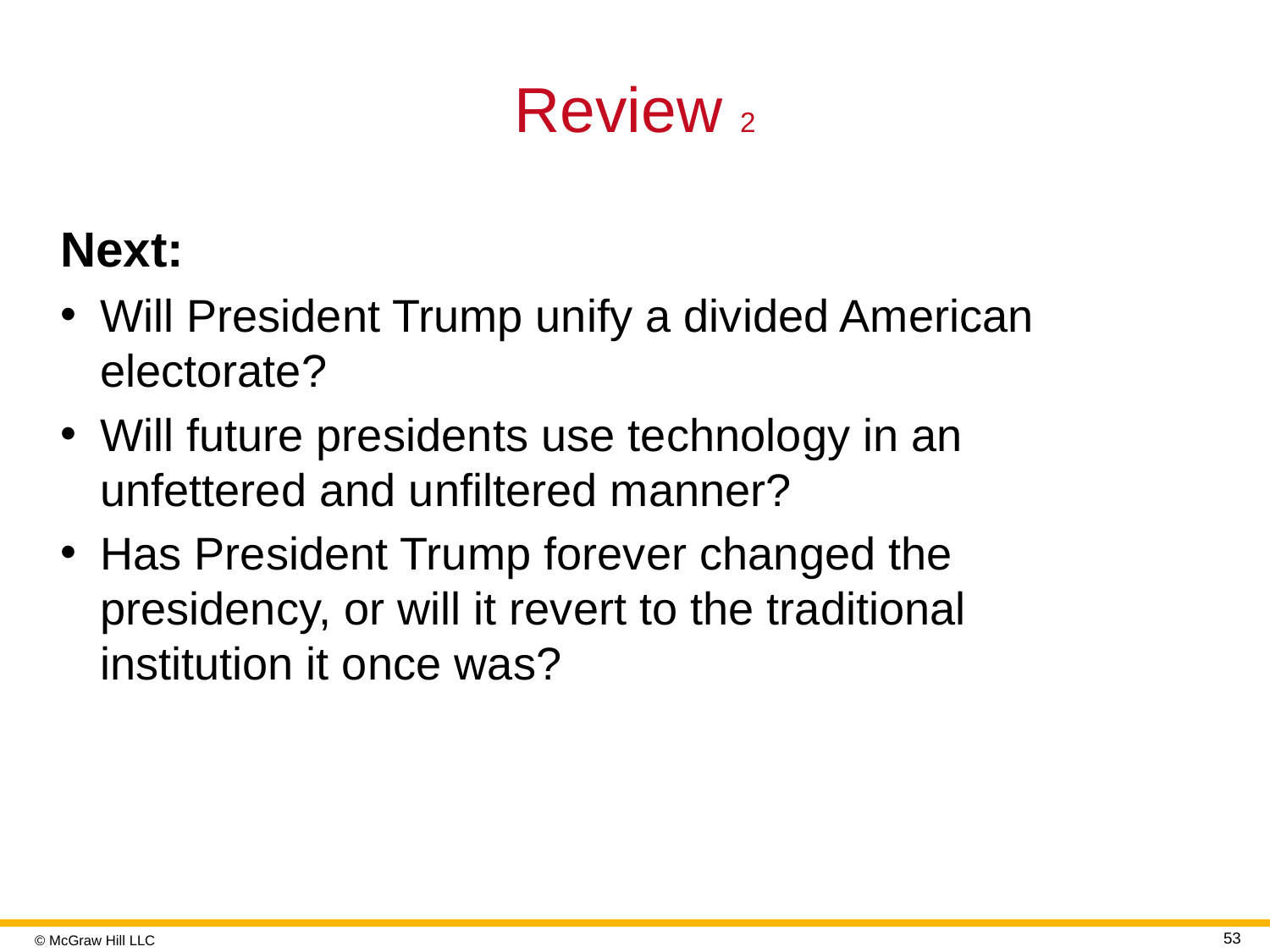

# Review 2
Next:
Will President Trump unify a divided American electorate?
Will future presidents use technology in an unfettered and unfiltered manner?
Has President Trump forever changed the presidency, or will it revert to the traditional institution it once was?
53